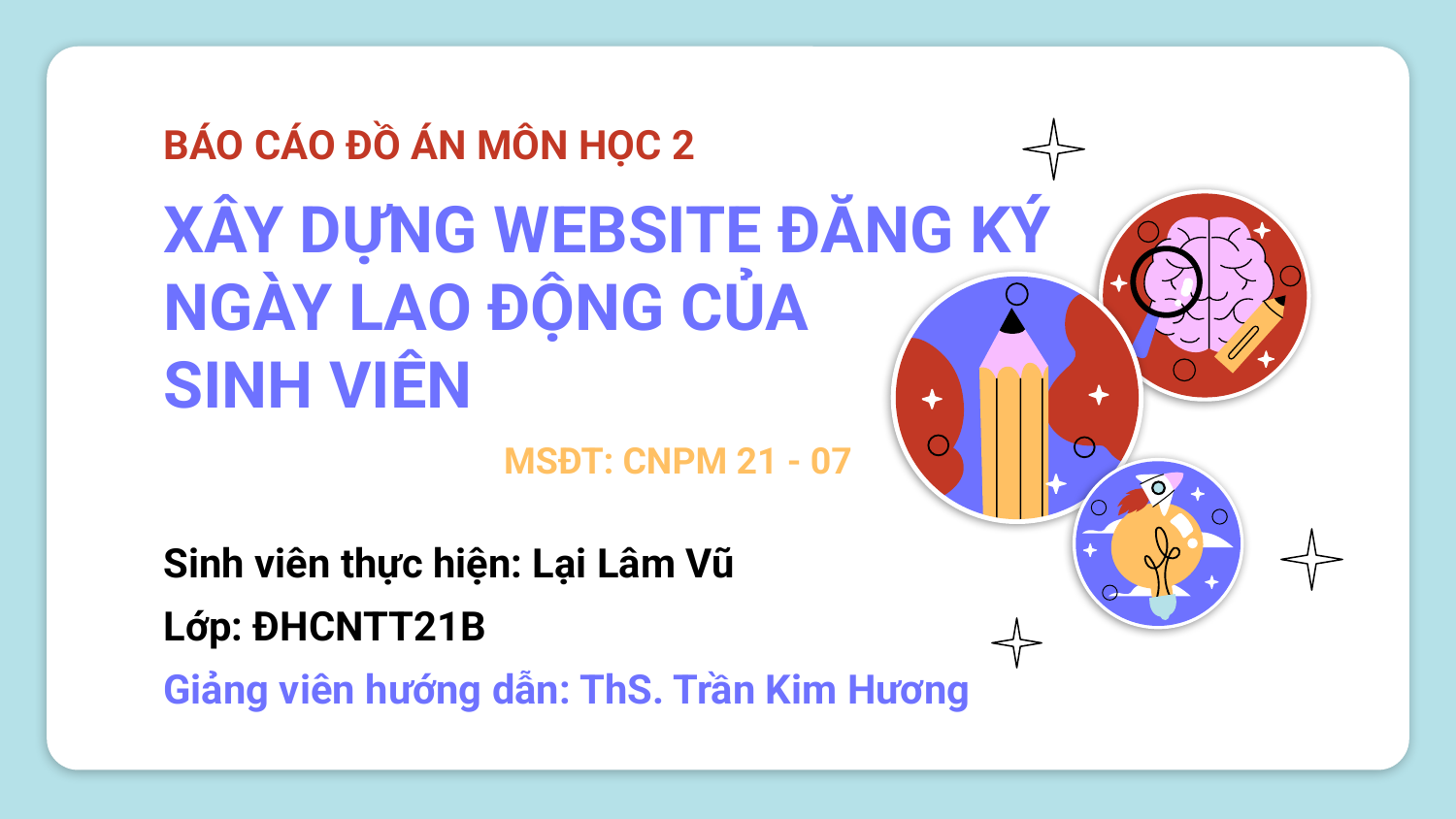

BÁO CÁO ĐỒ ÁN MÔN HỌC 2

# XÂY DỰNG WEBSITE ĐĂNG KÝ NGÀY LAO ĐỘNG CỦA SINH VIÊN

MSĐT: CNPM 21 - 07

Sinh viên thực hiện: Lại Lâm Vũ

Lớp: ĐHCNTT21B

Giảng viên hướng dẫn: ThS. Trần Kim Hương